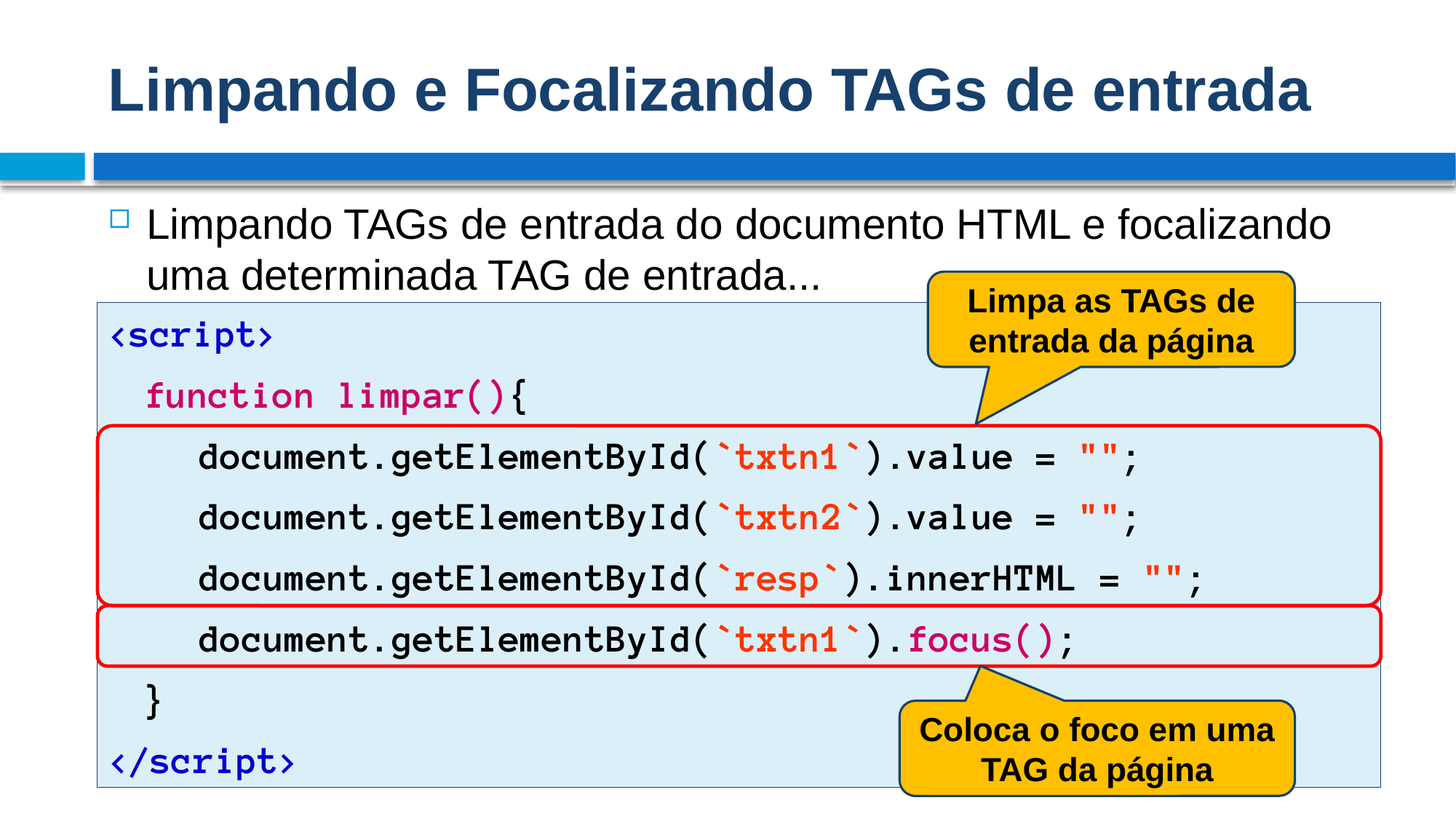

# Limpando e Focalizando TAGs de entrada
7
Limpando TAGs de entrada do documento HTML e focalizando uma determinada TAG de entrada...
Limpa as TAGs de entrada da página
<script>
function limpar(){
document.getElementById(`txtn1`).value = "";
document.getElementById(`txtn2`).value = "";
document.getElementById(`resp`).innerHTML = "";
document.getElementById(`txtn1`).focus();
}
</script>

Coloca o foco em uma TAG da página